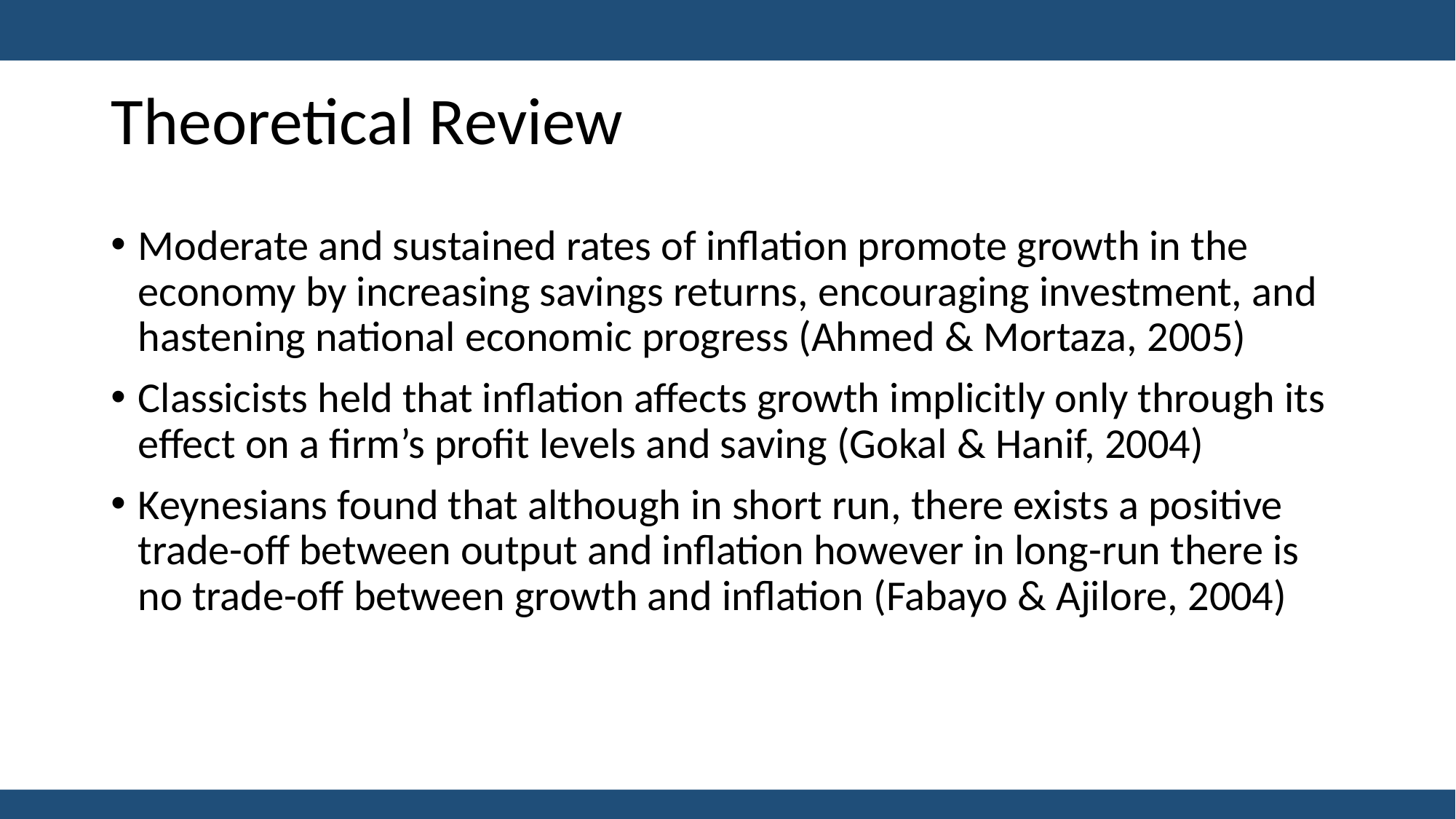

# Theoretical Review
Moderate and sustained rates of inflation promote growth in the economy by increasing savings returns, encouraging investment, and hastening national economic progress (Ahmed & Mortaza, 2005)
Classicists held that inflation affects growth implicitly only through its effect on a firm’s profit levels and saving (Gokal & Hanif, 2004)
Keynesians found that although in short run, there exists a positive trade-off between output and inflation however in long-run there is no trade-off between growth and inflation (Fabayo & Ajilore, 2004)